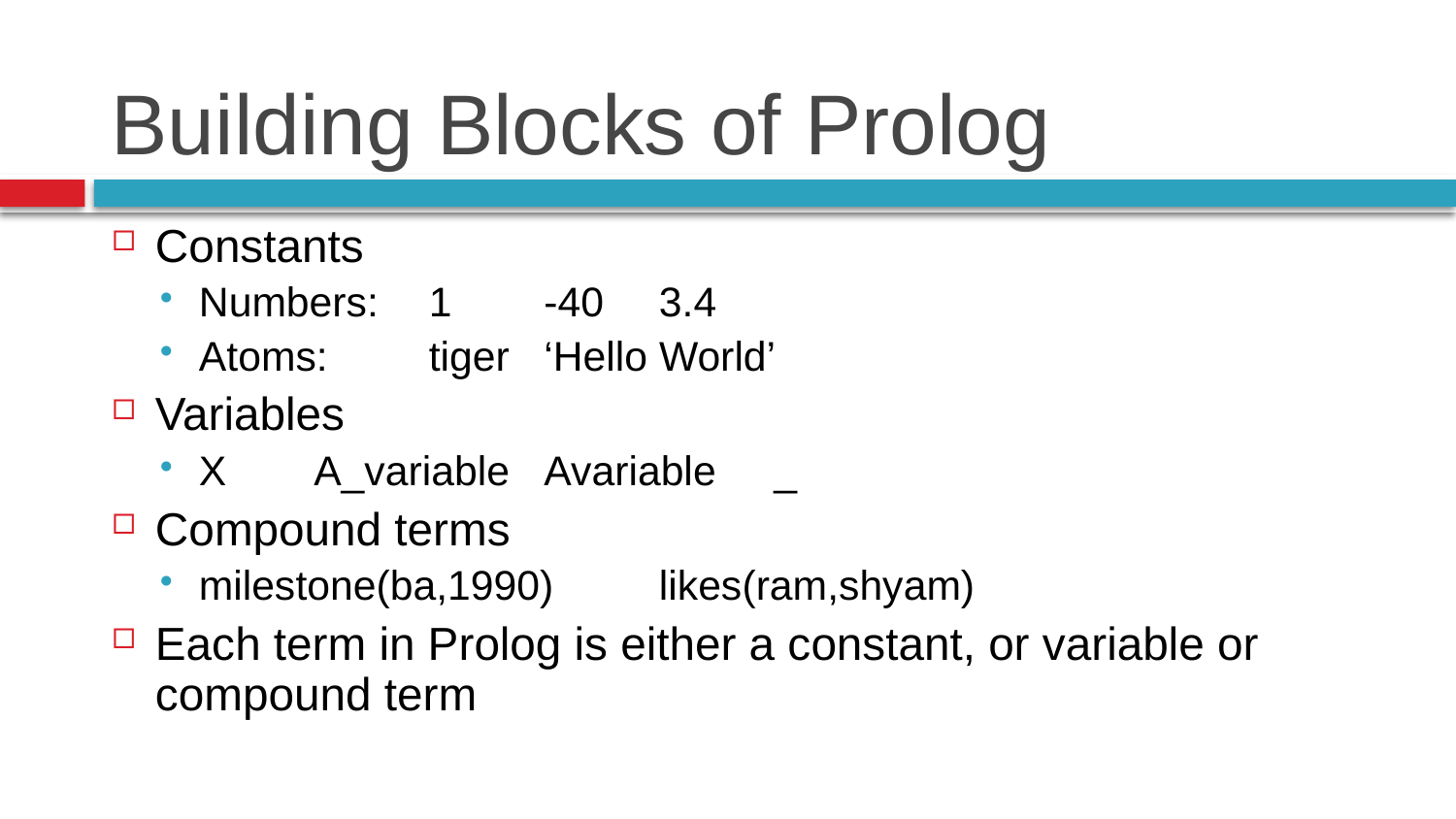

# Building Blocks of Prolog
Constants
Numbers: 	1		-40		3.4
Atoms: 		tiger		‘Hello World’
Variables
X			A_variable	Avariable	_
Compound terms
milestone(ba,1990)	likes(ram,shyam)
Each term in Prolog is either a constant, or variable or compound term